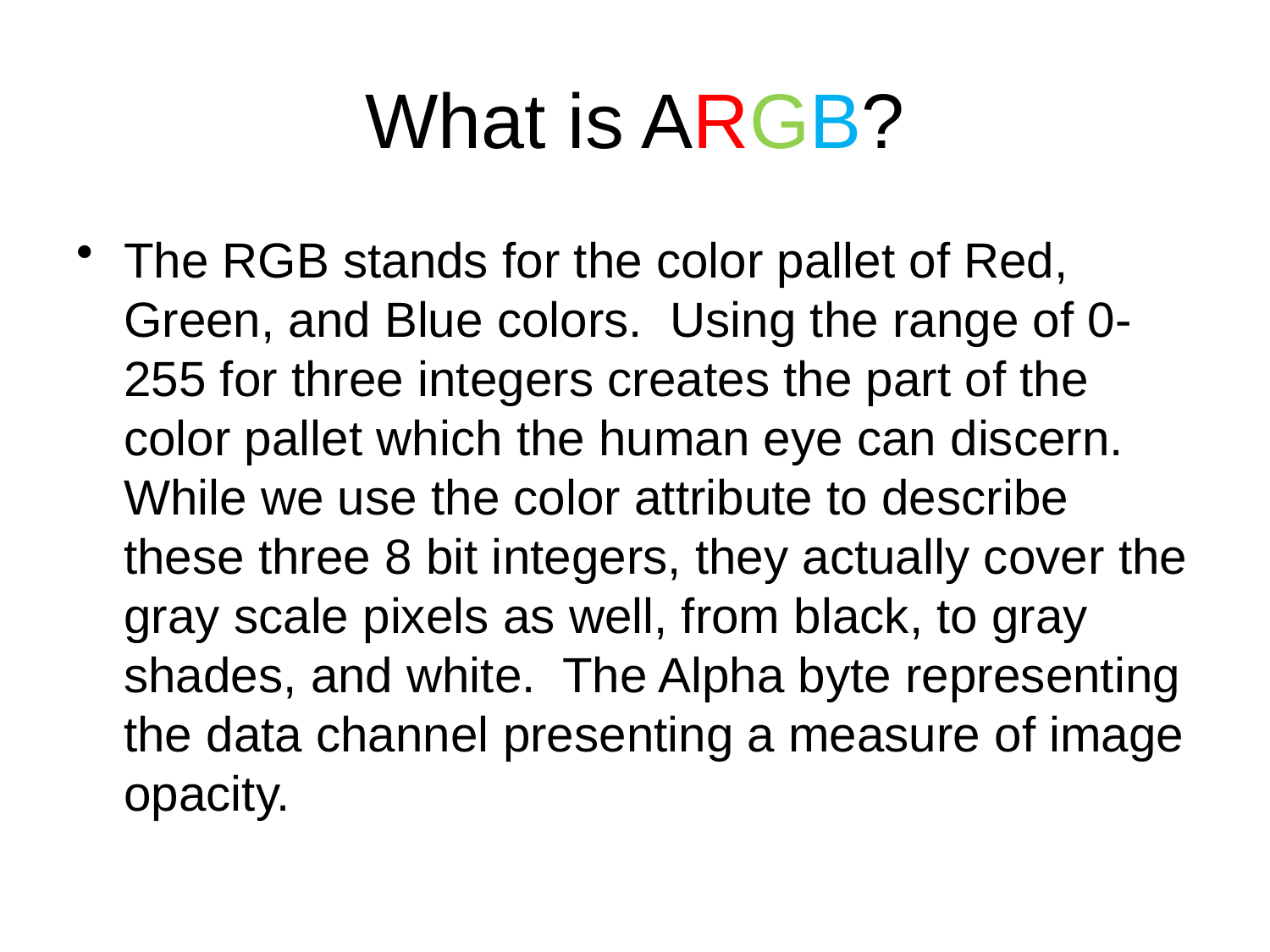

# What is ARGB?
The RGB stands for the color pallet of Red, Green, and Blue colors.  Using the range of 0-255 for three integers creates the part of the color pallet which the human eye can discern.  While we use the color attribute to describe these three 8 bit integers, they actually cover the gray scale pixels as well, from black, to gray shades, and white.  The Alpha byte representing the data channel presenting a measure of image opacity.